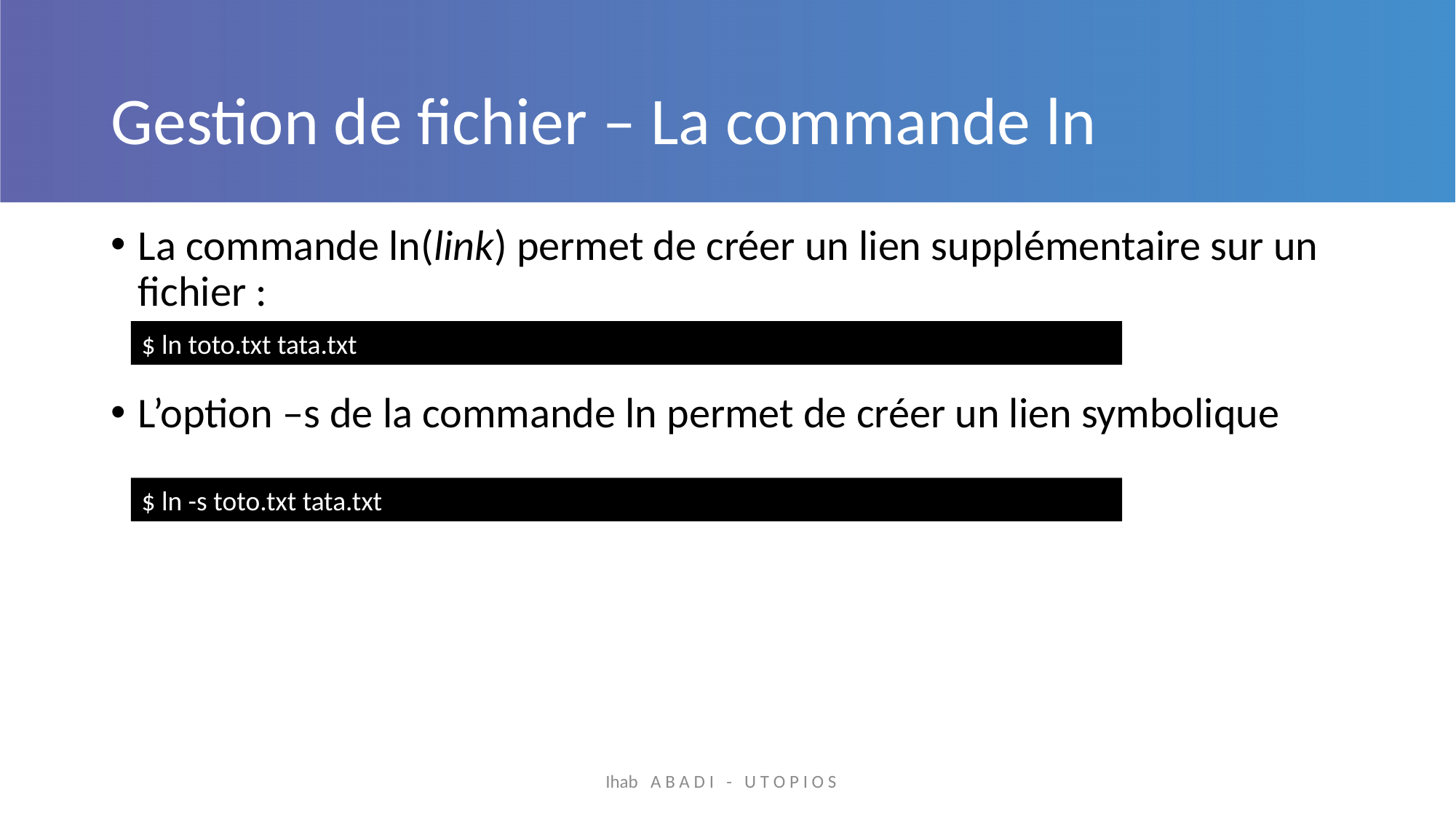

# Gestion de fichier – La commande ln
La commande ln(link) permet de créer un lien supplémentaire sur un fichier :

L’option –s de la commande ln permet de créer un lien symbolique

$ ln toto.txt tata.txt
$ ln -s toto.txt tata.txt
Ihab   A B A D I   -   U T O P I O S